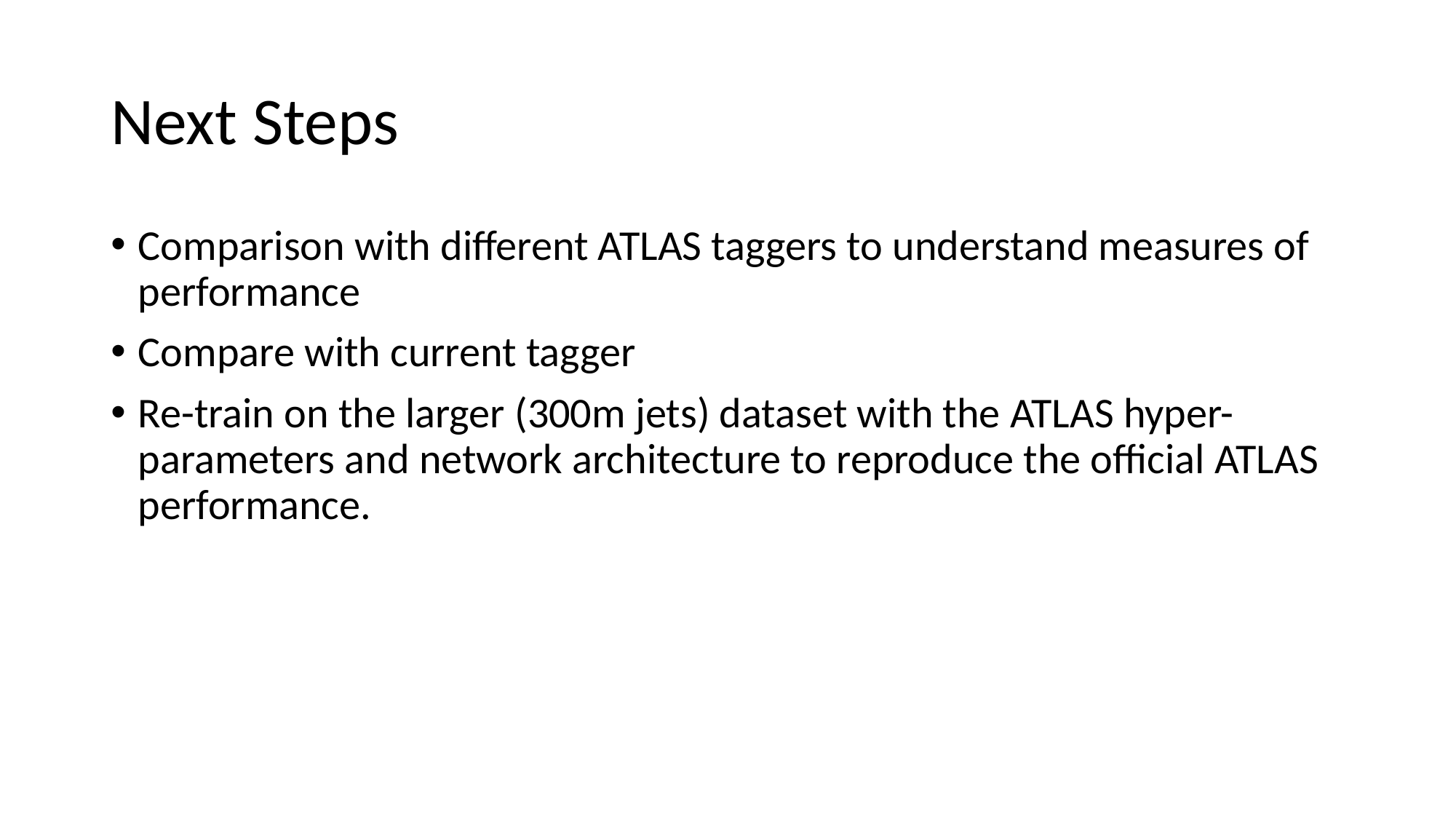

# Next Steps
Comparison with different ATLAS taggers to understand measures of performance
Compare with current tagger
Re-train on the larger (300m jets) dataset with the ATLAS hyper-parameters and network architecture to reproduce the official ATLAS performance.